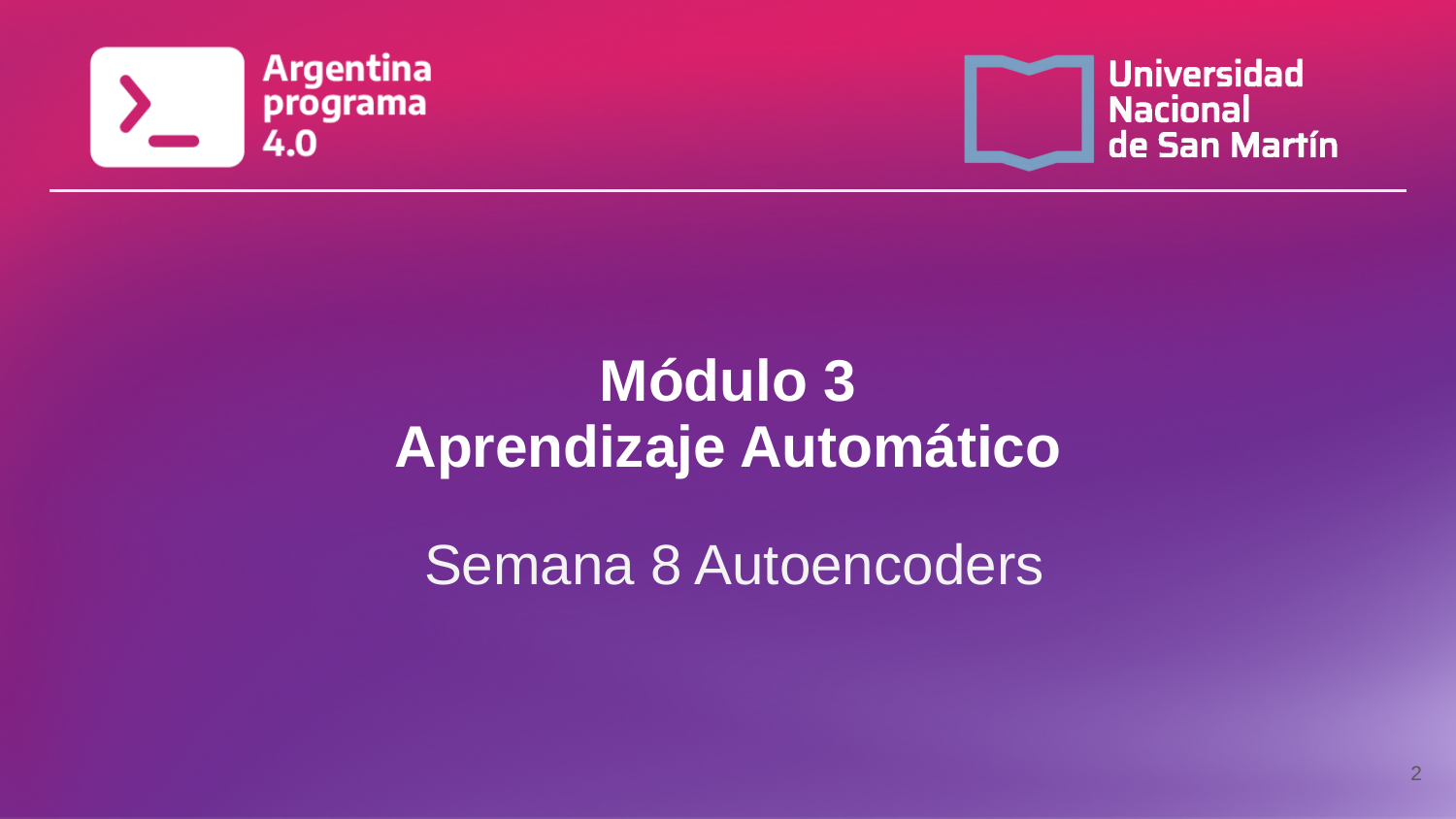

# Módulo 3 Aprendizaje Automático
Semana 8 Autoencoders

2